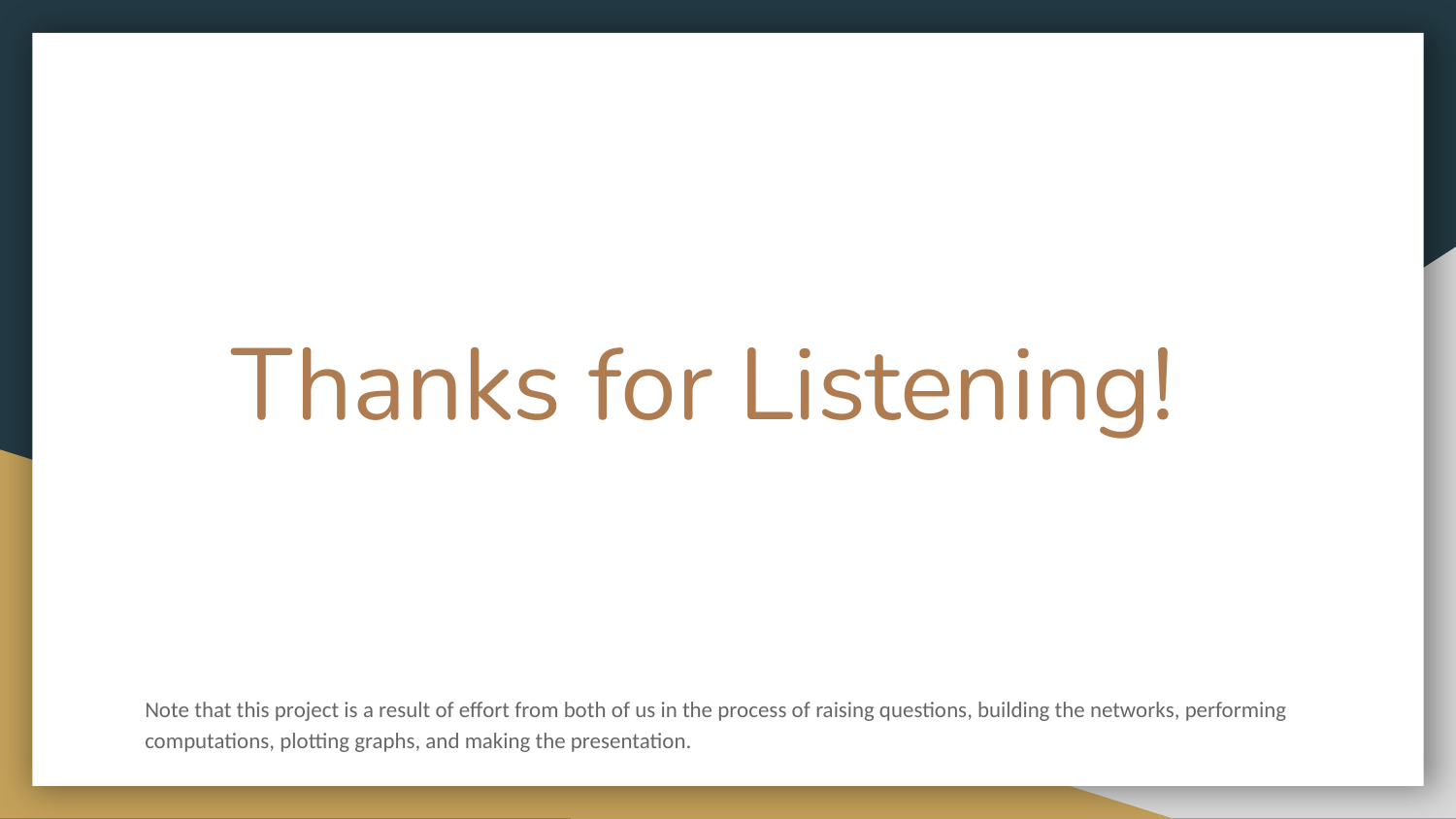

# Thanks for Listening!
Note that this project is a result of effort from both of us in the process of raising questions, building the networks, performing computations, plotting graphs, and making the presentation.